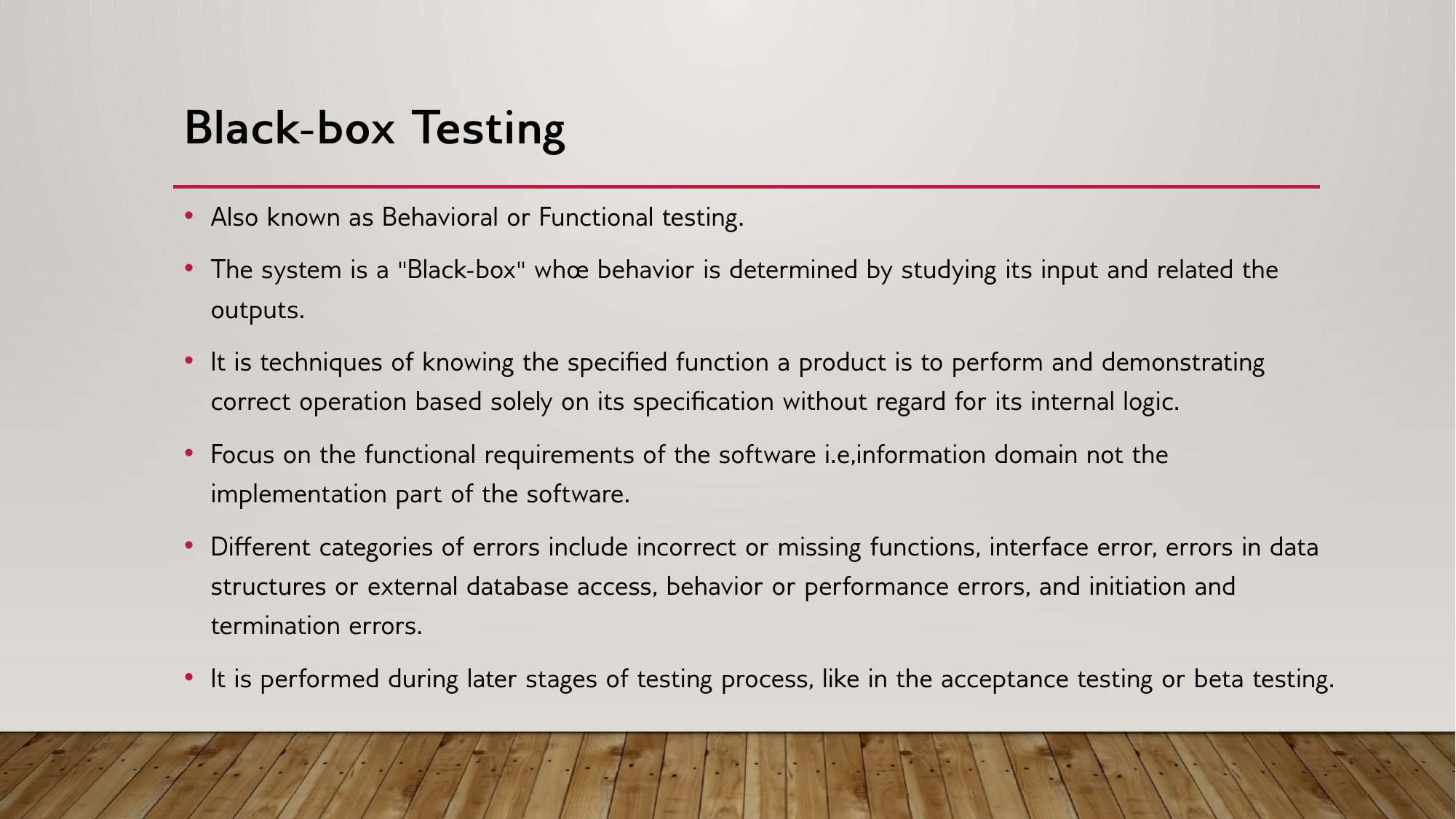

# Black-box Testing
Also known as Behavioral or Functional testing.
The system is a "Black-box" whoe behavior is determined by studying its input and related the outputs.
It is techniques of knowing the specified function a product is to perform and demonstrating correct operation based solely on its specification without regard for its internal logic.
Focus on the functional requirements of the software i.e,information domain not the implementation part of the software.
Different categories of errors include incorrect or missing functions, interface error, errors in data structures or external database access, behavior or performance errors, and initiation and termination errors.
It is performed during later stages of testing process, like in the acceptance testing or beta testing.